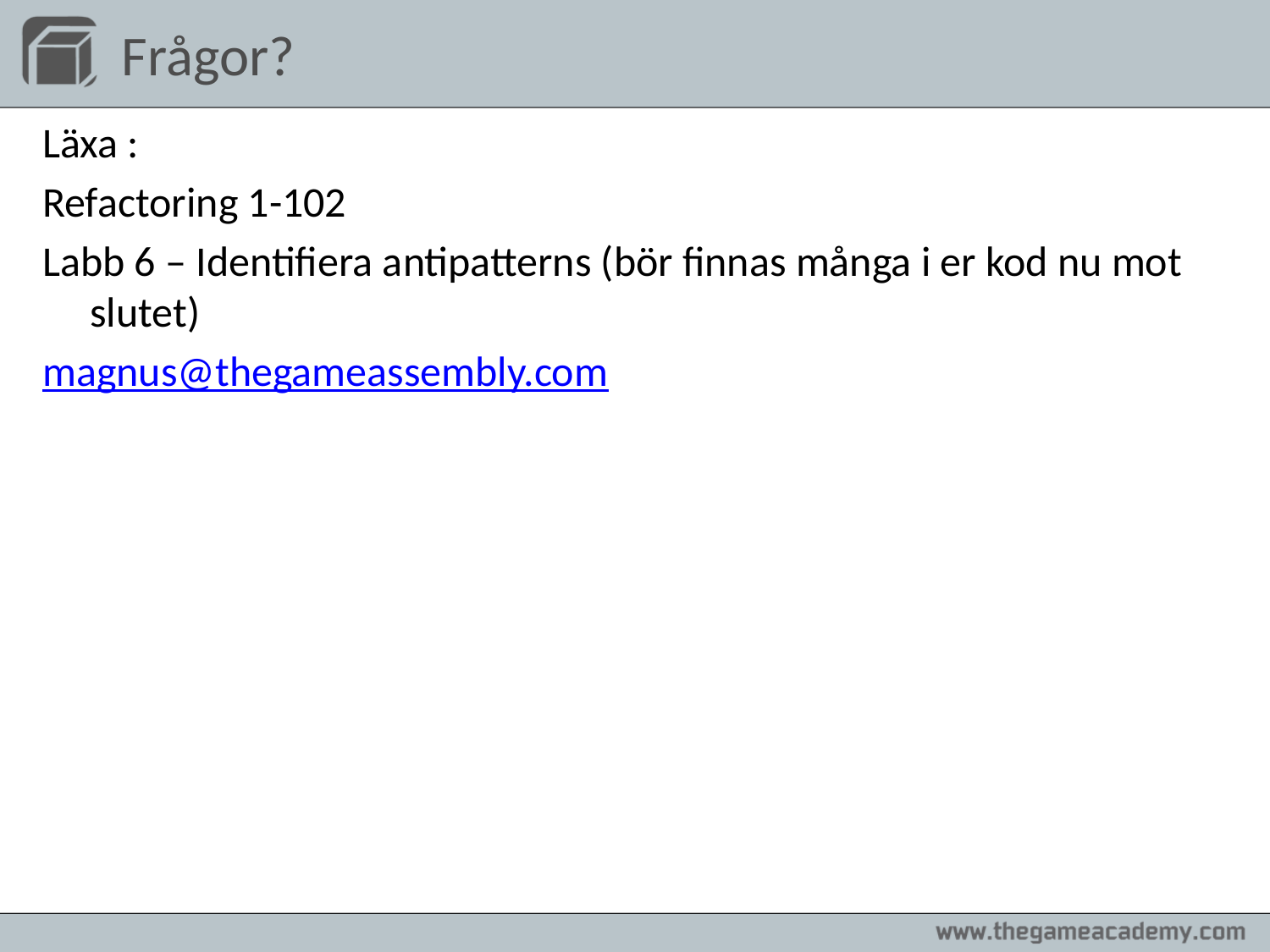

# Frågor?
Läxa :
Refactoring 1-102
Labb 6 – Identifiera antipatterns (bör finnas många i er kod nu mot slutet)
magnus@thegameassembly.com